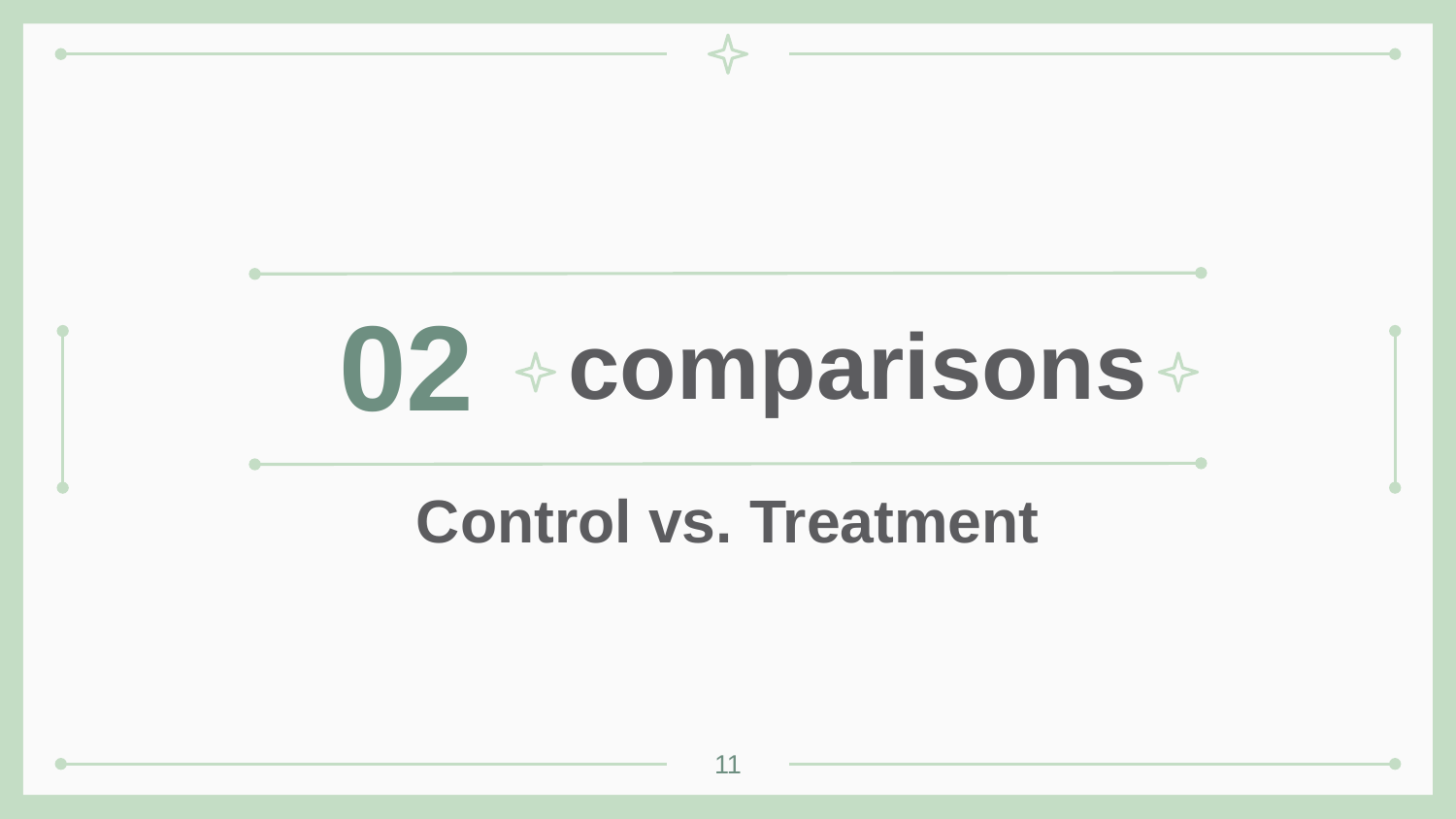

# comparisons
02

Control vs. Treatment
11